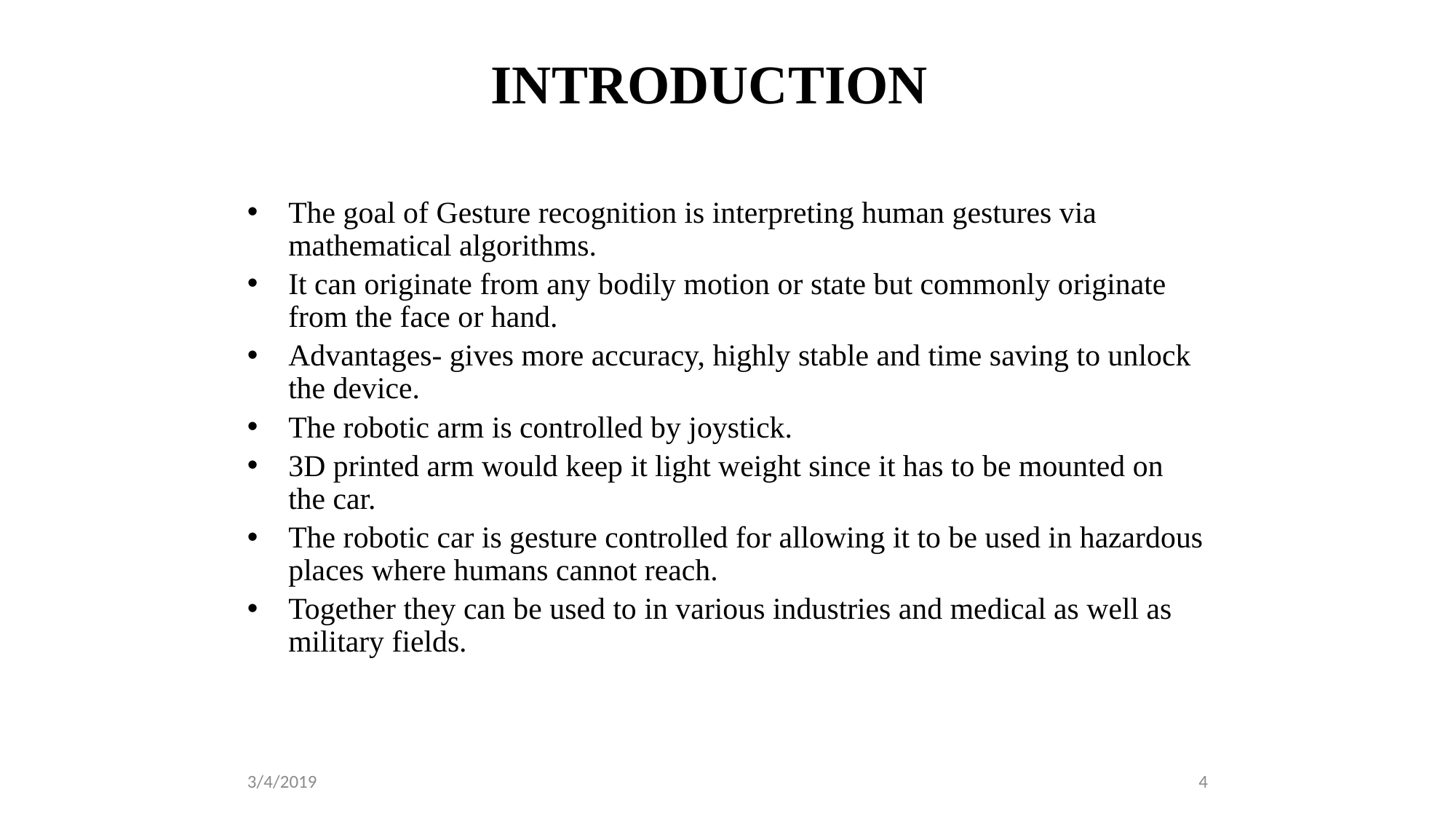

# INTRODUCTION
The goal of Gesture recognition is interpreting human gestures via mathematical algorithms.
It can originate from any bodily motion or state but commonly originate from the face or hand.
Advantages- gives more accuracy, highly stable and time saving to unlock the device.
The robotic arm is controlled by joystick.
3D printed arm would keep it light weight since it has to be mounted on the car.
The robotic car is gesture controlled for allowing it to be used in hazardous places where humans cannot reach.
Together they can be used to in various industries and medical as well as military fields.
3/4/2019
4